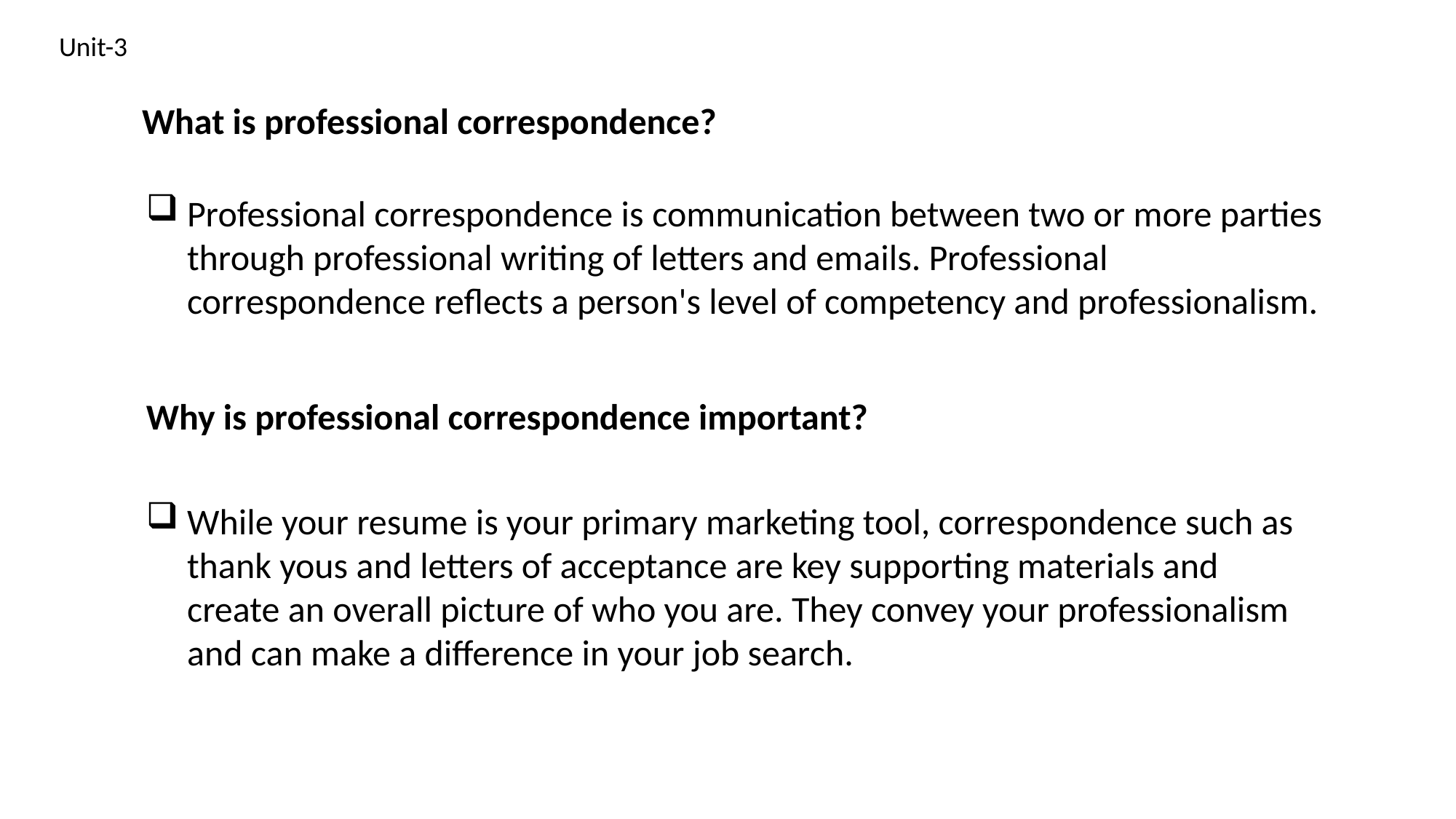

Unit-3
What is professional correspondence?

Professional correspondence is communication between two or more parties through professional writing of letters and emails. Professional correspondence reflects a person's level of competency and professionalism.

Why is professional correspondence important?

While your resume is your primary marketing tool, correspondence such as thank yous and letters of acceptance are key supporting materials and create an overall picture of who you are. They convey your professionalism and can make a difference in your job search.